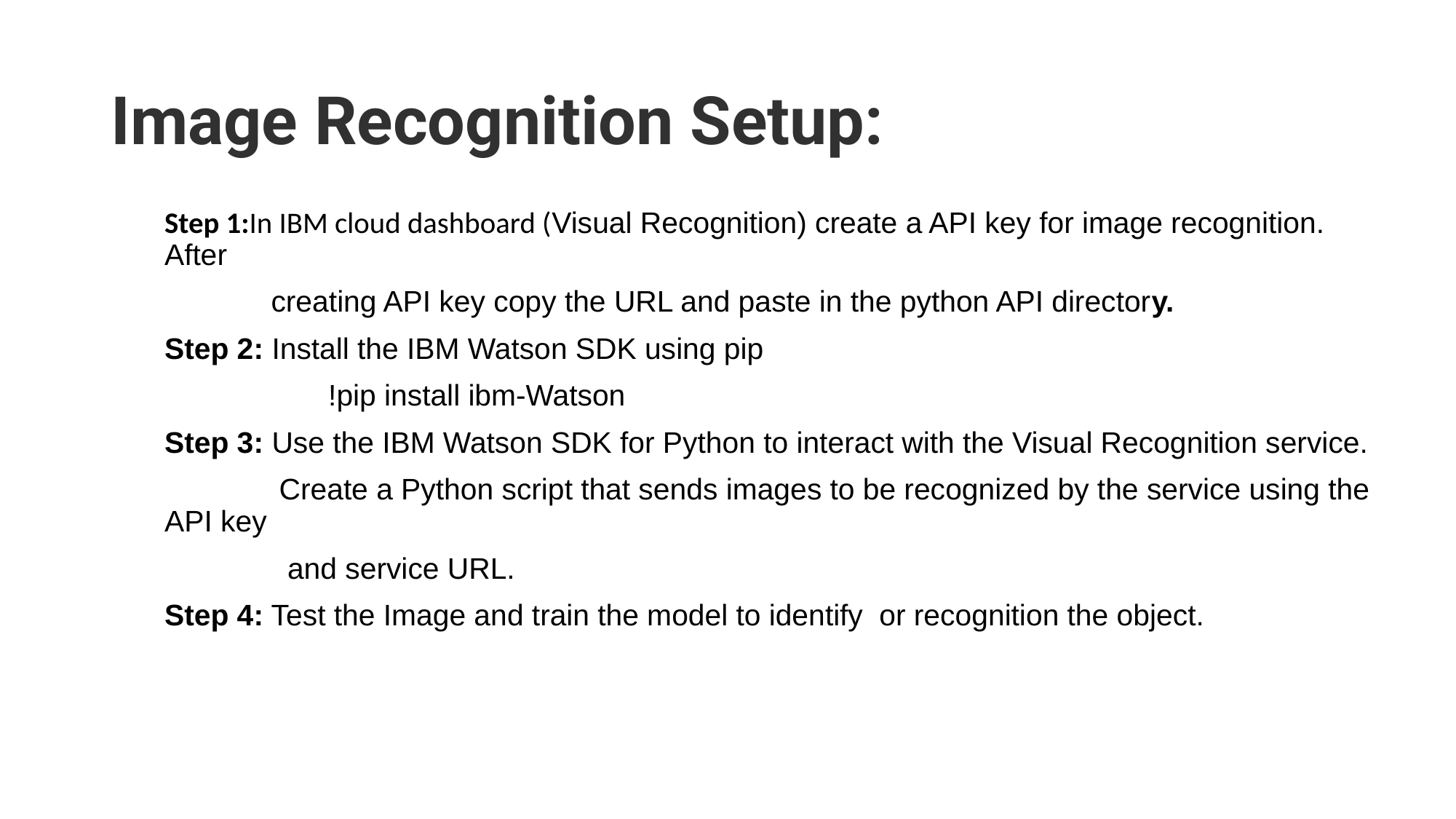

# Image Recognition Setup:
Step 1:In IBM cloud dashboard (Visual Recognition) create a API key for image recognition. After
             creating API key copy the URL and paste in the python API directory.
Step 2: Install the IBM Watson SDK using pip
                    !pip install ibm-Watson
Step 3: Use the IBM Watson SDK for Python to interact with the Visual Recognition service.
              Create a Python script that sends images to be recognized by the service using the API key
               and service URL.
Step 4: Test the Image and train the model to identify  or recognition the object.